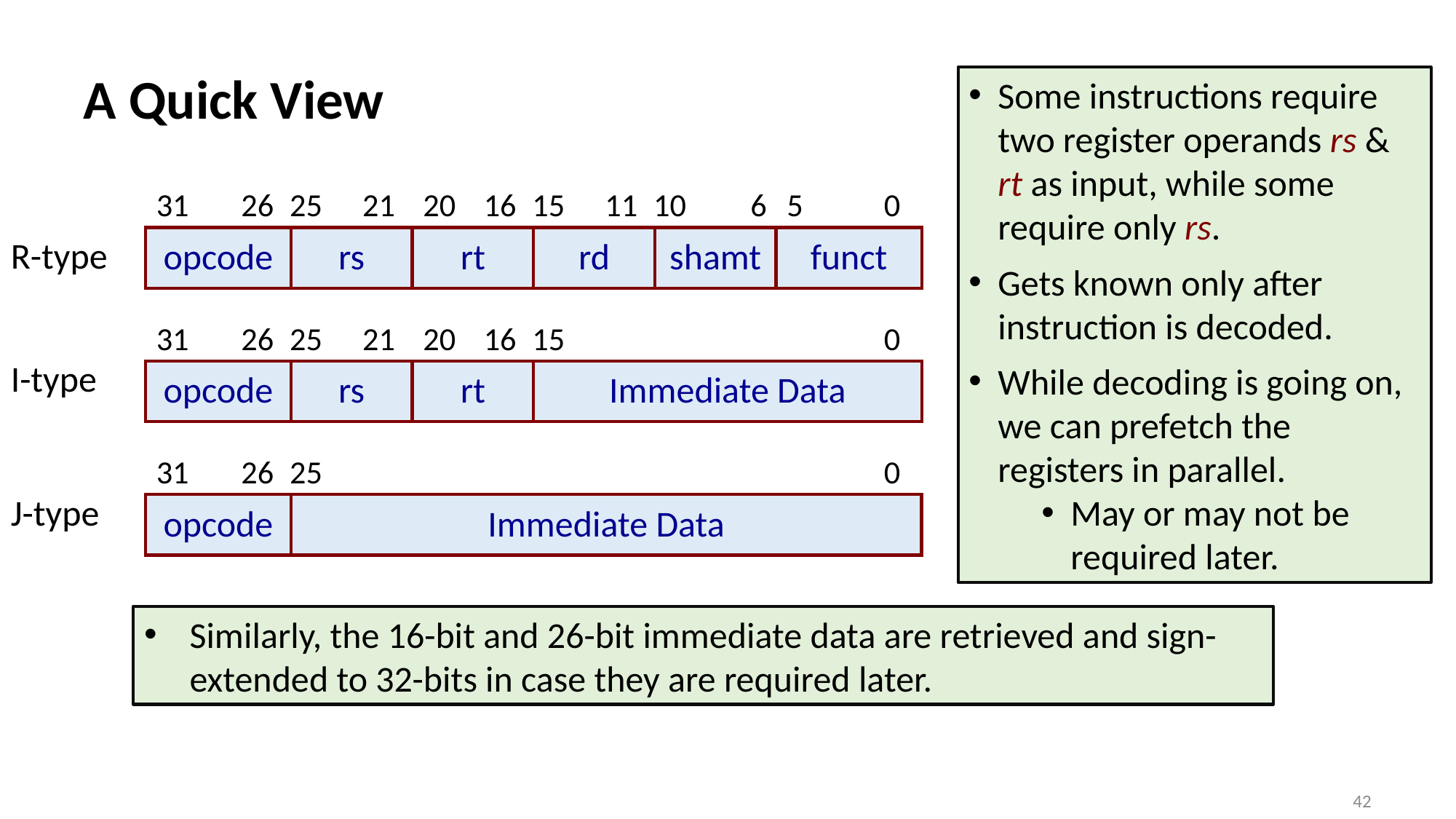

# A Quick View
Some instructions require two register operands rs & rt as input, while some require only rs.
Gets known only after instruction is decoded.
While decoding is going on, we can prefetch the registers in parallel.
May or may not be required later.
31
26
25
21
20
16
15
11
10
6
5
0
opcode
rs
rt
rd
shamt
funct
R-type
31
26
25
21
20
16
15
0
opcode
rs
rt
Immediate Data
I-type
31
26
25
0
opcode
Immediate Data
J-type
Similarly, the 16-bit and 26-bit immediate data are retrieved and sign-extended to 32-bits in case they are required later.
42